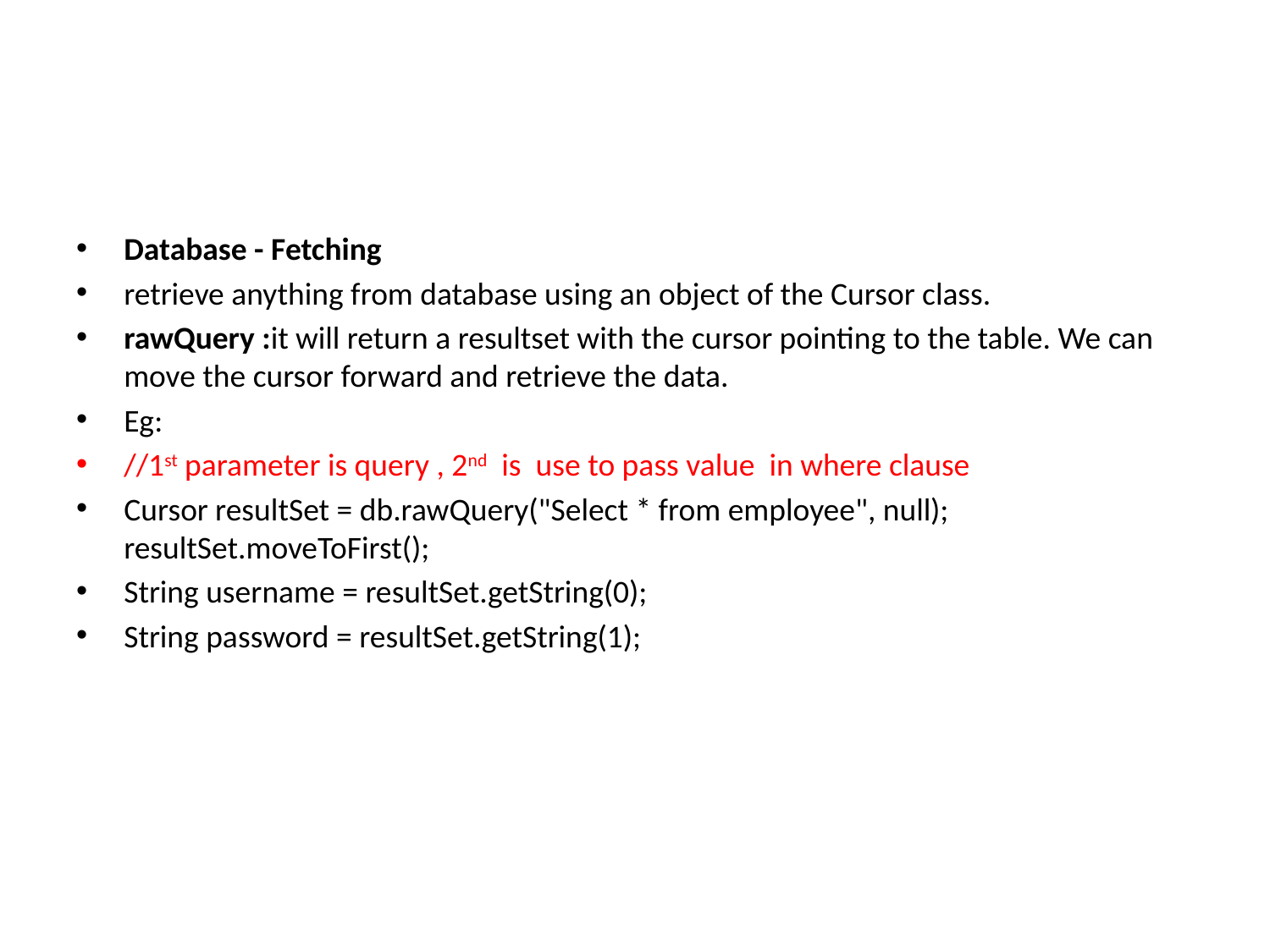

#
Database - Fetching
retrieve anything from database using an object of the Cursor class.
rawQuery :it will return a resultset with the cursor pointing to the table. We can move the cursor forward and retrieve the data.
Eg:
//1st parameter is query , 2nd  is  use to pass value  in where clause
Cursor resultSet = db.rawQuery("Select * from employee", null);   resultSet.moveToFirst();
String username = resultSet.getString(0);
String password = resultSet.getString(1);